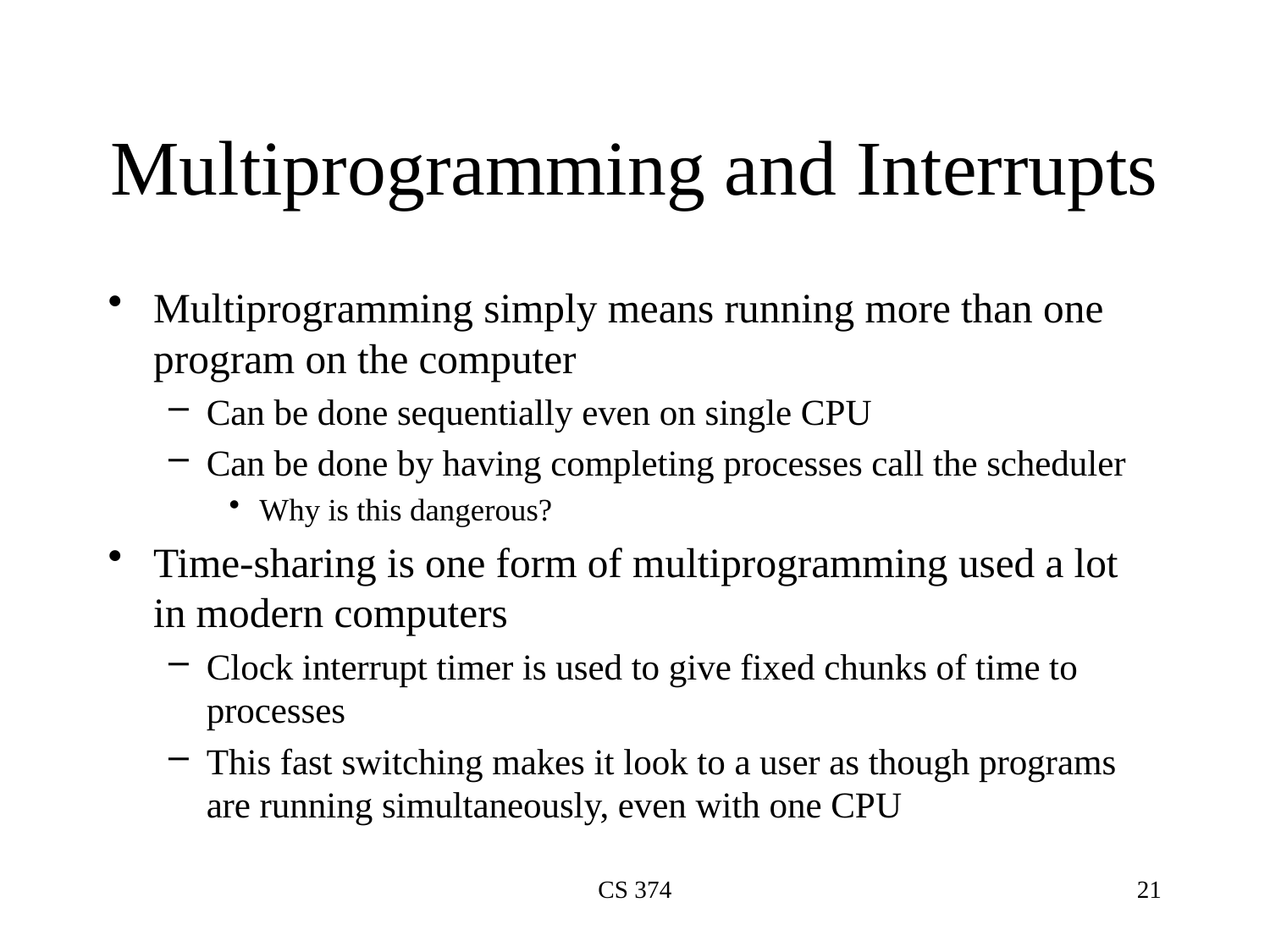

# Multiprogramming and Interrupts
Multiprogramming simply means running more than one program on the computer
Can be done sequentially even on single CPU
Can be done by having completing processes call the scheduler
Why is this dangerous?
Time-sharing is one form of multiprogramming used a lot in modern computers
Clock interrupt timer is used to give fixed chunks of time to processes
This fast switching makes it look to a user as though programs are running simultaneously, even with one CPU
CS 374
21